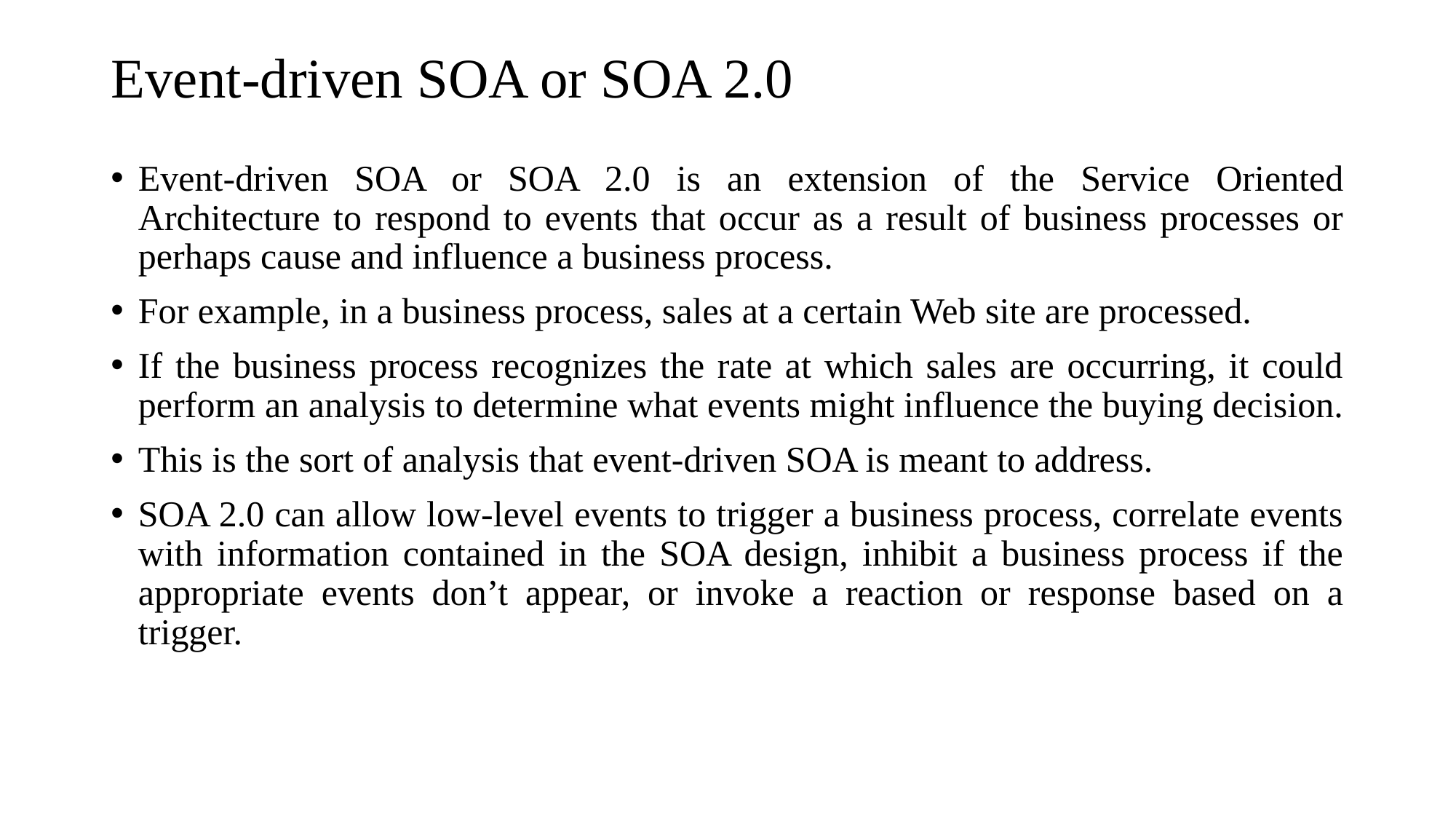

# Event-driven SOA or SOA 2.0
Event-driven SOA or SOA 2.0 is an extension of the Service Oriented Architecture to respond to events that occur as a result of business processes or perhaps cause and influence a business process.
For example, in a business process, sales at a certain Web site are processed.
If the business process recognizes the rate at which sales are occurring, it could perform an analysis to determine what events might influence the buying decision.
This is the sort of analysis that event-driven SOA is meant to address.
SOA 2.0 can allow low-level events to trigger a business process, correlate events with information contained in the SOA design, inhibit a business process if the appropriate events don’t appear, or invoke a reaction or response based on a trigger.